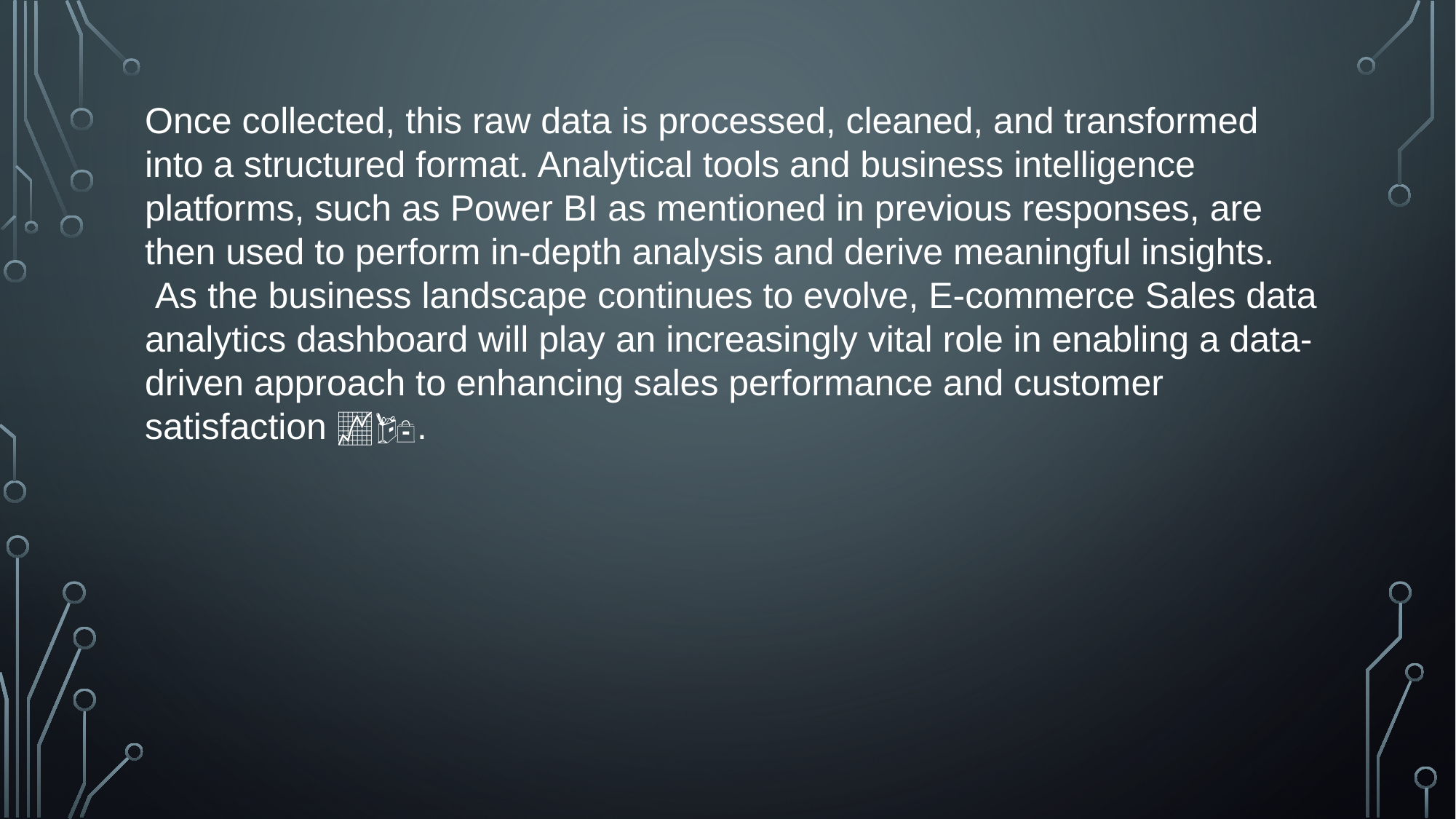

Once collected, this raw data is processed, cleaned, and transformed into a structured format. Analytical tools and business intelligence platforms, such as Power BI as mentioned in previous responses, are then used to perform in-depth analysis and derive meaningful insights.  As the business landscape continues to evolve, E-commerce Sales data analytics dashboard will play an increasingly vital role in enabling a data-driven approach to enhancing sales performance and customer satisfaction 📈🛍️.